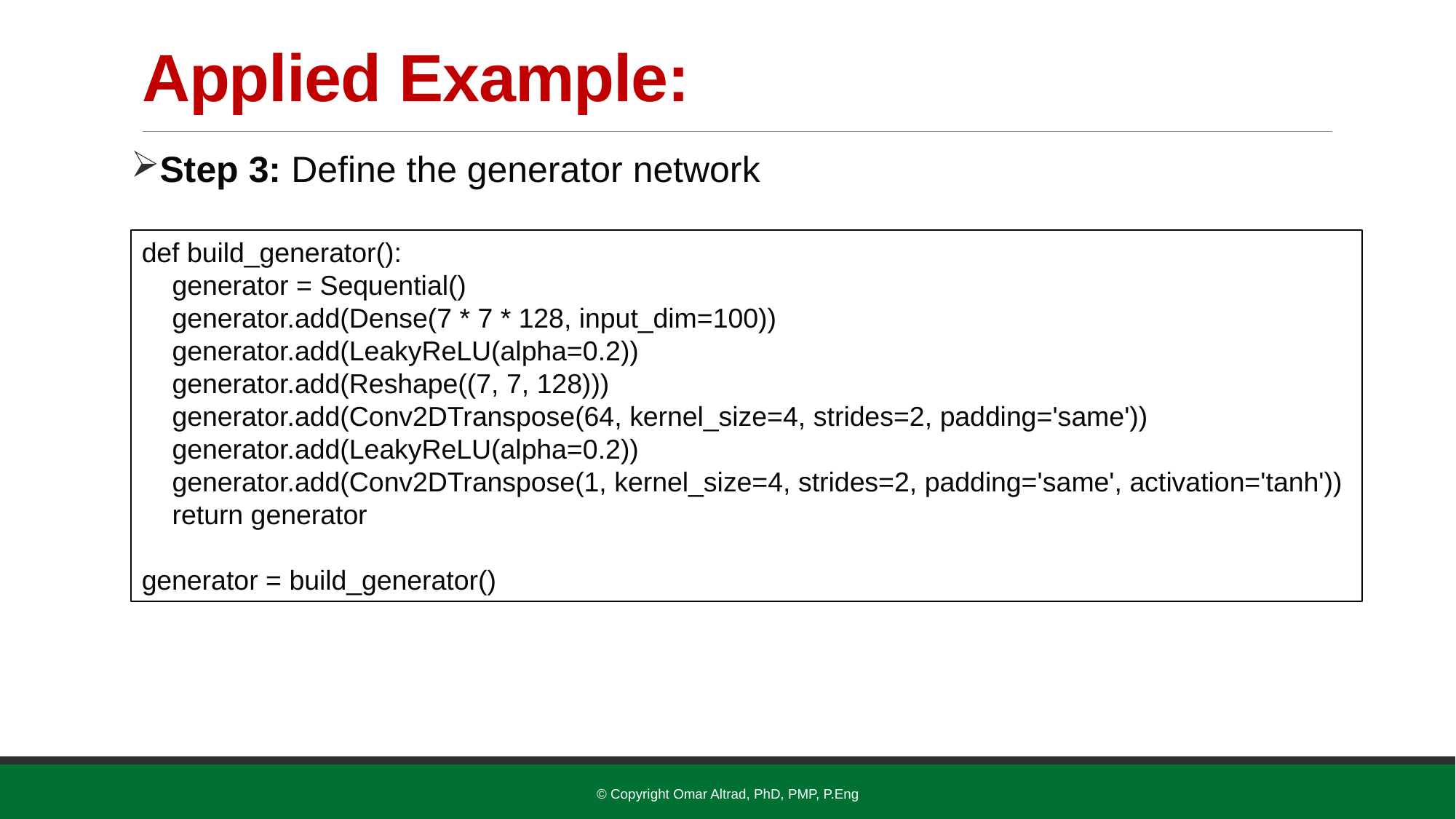

# Applied Example:
Step 3: Define the generator network

def build_generator():
    generator = Sequential()
    generator.add(Dense(7 * 7 * 128, input_dim=100))
    generator.add(LeakyReLU(alpha=0.2))
    generator.add(Reshape((7, 7, 128)))
    generator.add(Conv2DTranspose(64, kernel_size=4, strides=2, padding='same'))
    generator.add(LeakyReLU(alpha=0.2))
    generator.add(Conv2DTranspose(1, kernel_size=4, strides=2, padding='same', activation='tanh'))
    return generator

generator = build_generator()
© Copyright Omar Altrad, PhD, PMP, P.Eng